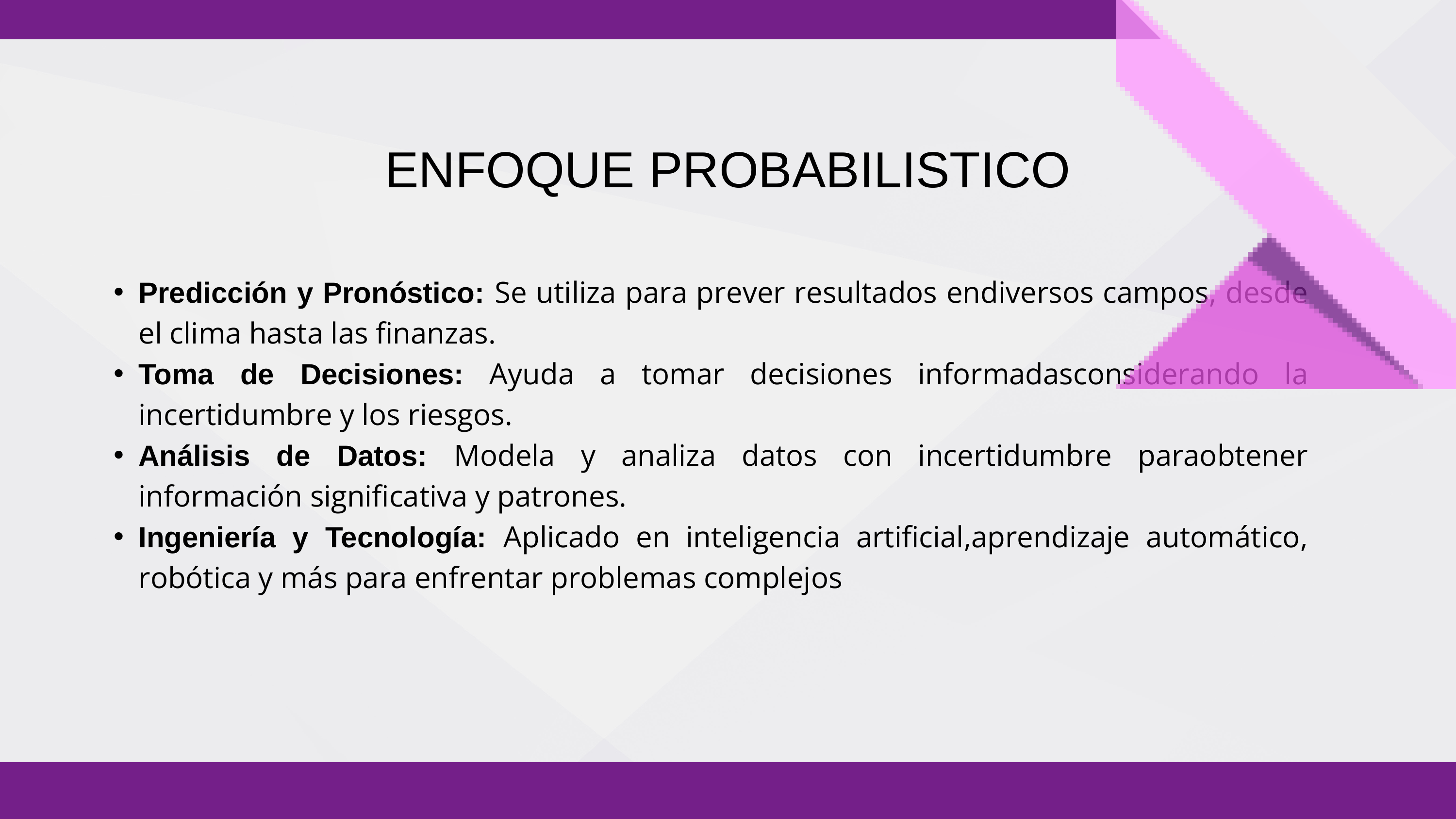

ENFOQUE PROBABILISTICO

Predicción y Pronóstico: Se utiliza para prever resultados endiversos campos, desde el clima hasta las finanzas.
Toma de Decisiones: Ayuda a tomar decisiones informadasconsiderando la incertidumbre y los riesgos.
Análisis de Datos: Modela y analiza datos con incertidumbre paraobtener información significativa y patrones.
Ingeniería y Tecnología: Aplicado en inteligencia artificial,aprendizaje automático, robótica y más para enfrentar problemas complejos